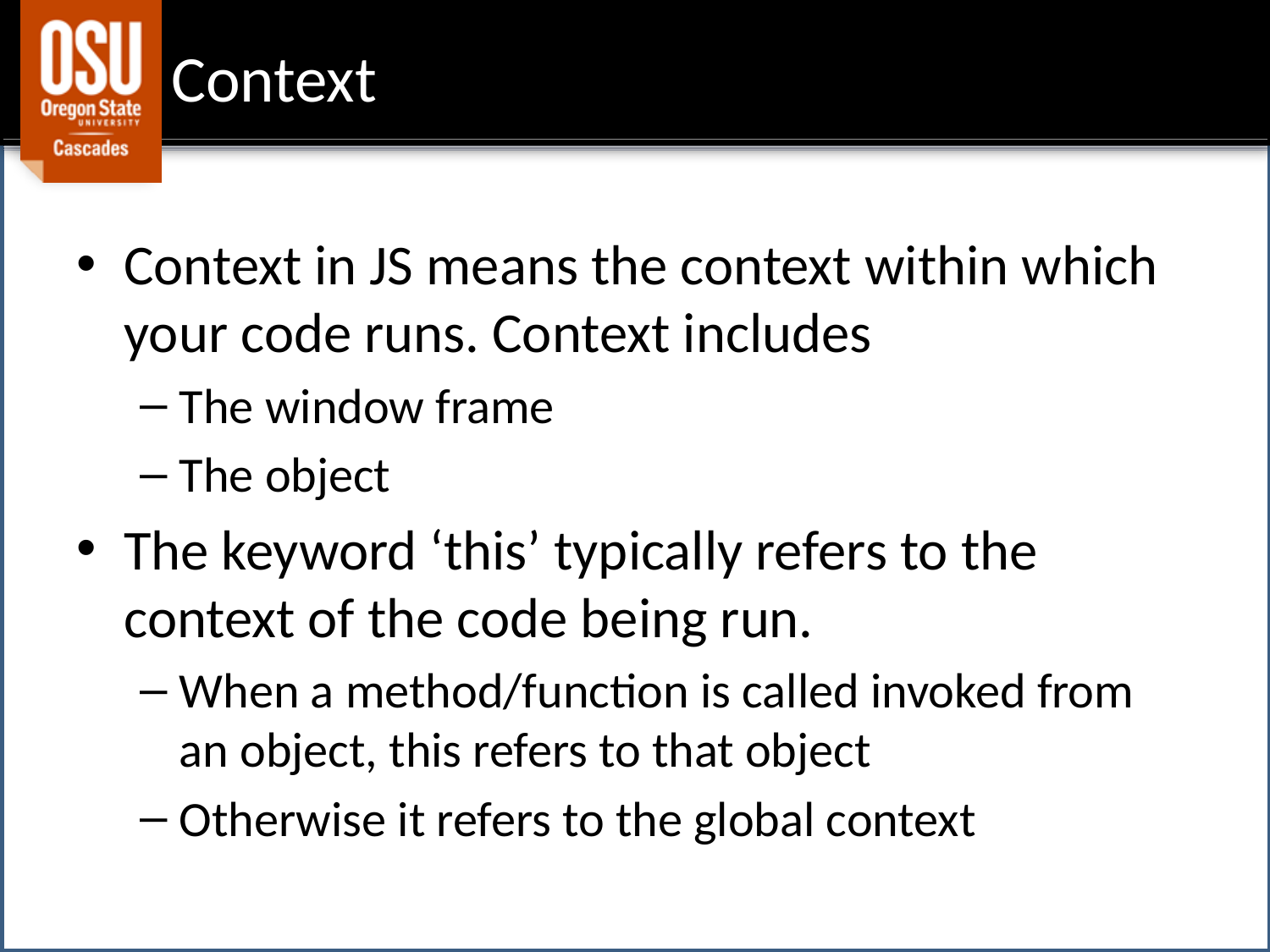

# Context
Context in JS means the context within which your code runs. Context includes
The window frame
The object
The keyword ‘this’ typically refers to the context of the code being run.
When a method/function is called invoked from an object, this refers to that object
Otherwise it refers to the global context